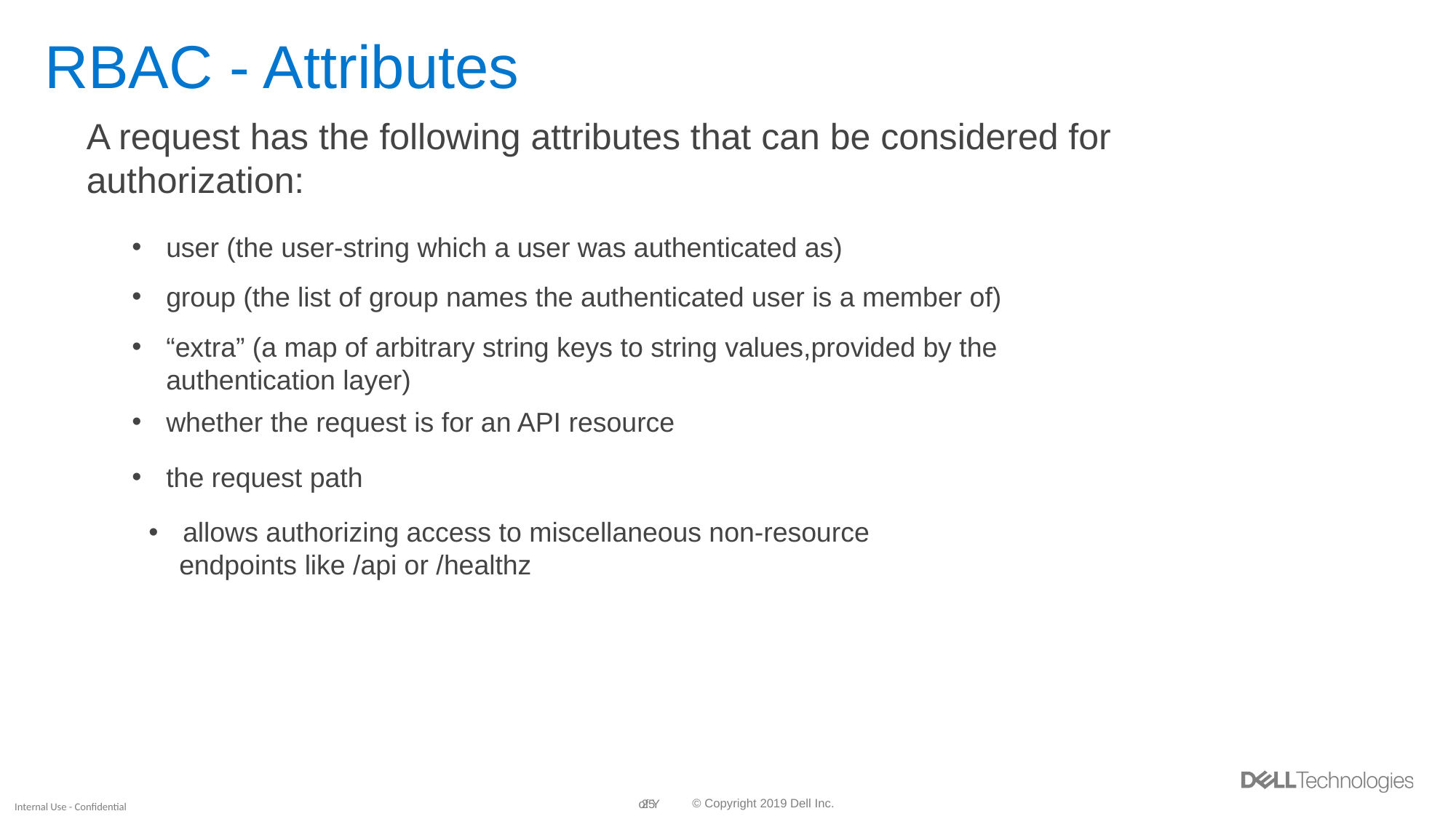

# RBAC - Attributes
A request has the following attributes that can be considered for
authorization:
user (the user-string which a user was authenticated as)
group (the list of group names the authenticated user is a member of)
“extra” (a map of arbitrary string keys to string values,provided by the authentication layer)
whether the request is for an API resource
the request path
allows authorizing access to miscellaneous non-resource
    endpoints like /api or /healthz